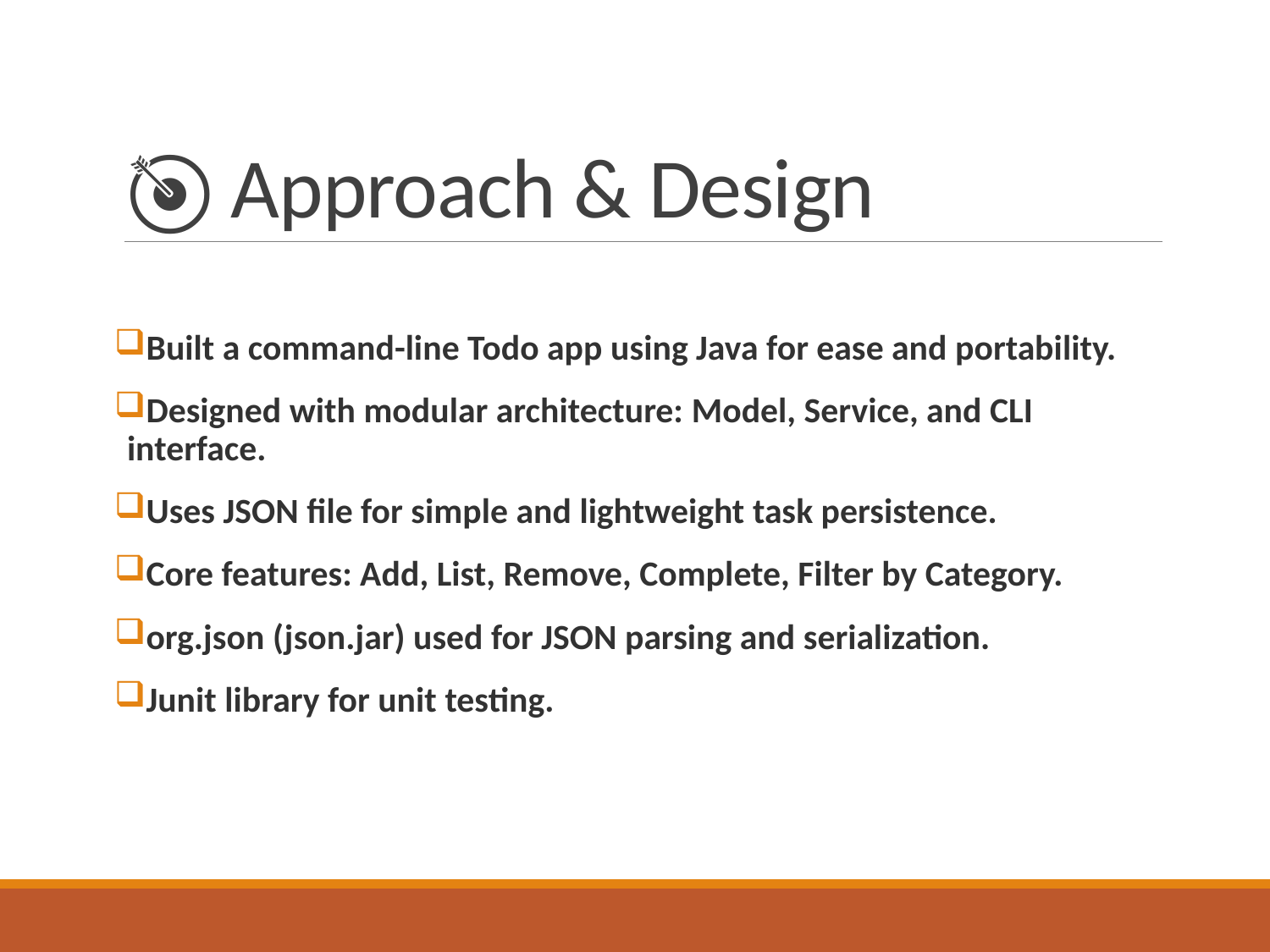

# 🎯 Approach & Design

Built a command-line Todo app using Java for ease and portability.
Designed with modular architecture: Model, Service, and CLI interface.
Uses JSON file for simple and lightweight task persistence.
Core features: Add, List, Remove, Complete, Filter by Category.
org.json (json.jar) used for JSON parsing and serialization.
Junit library for unit testing.